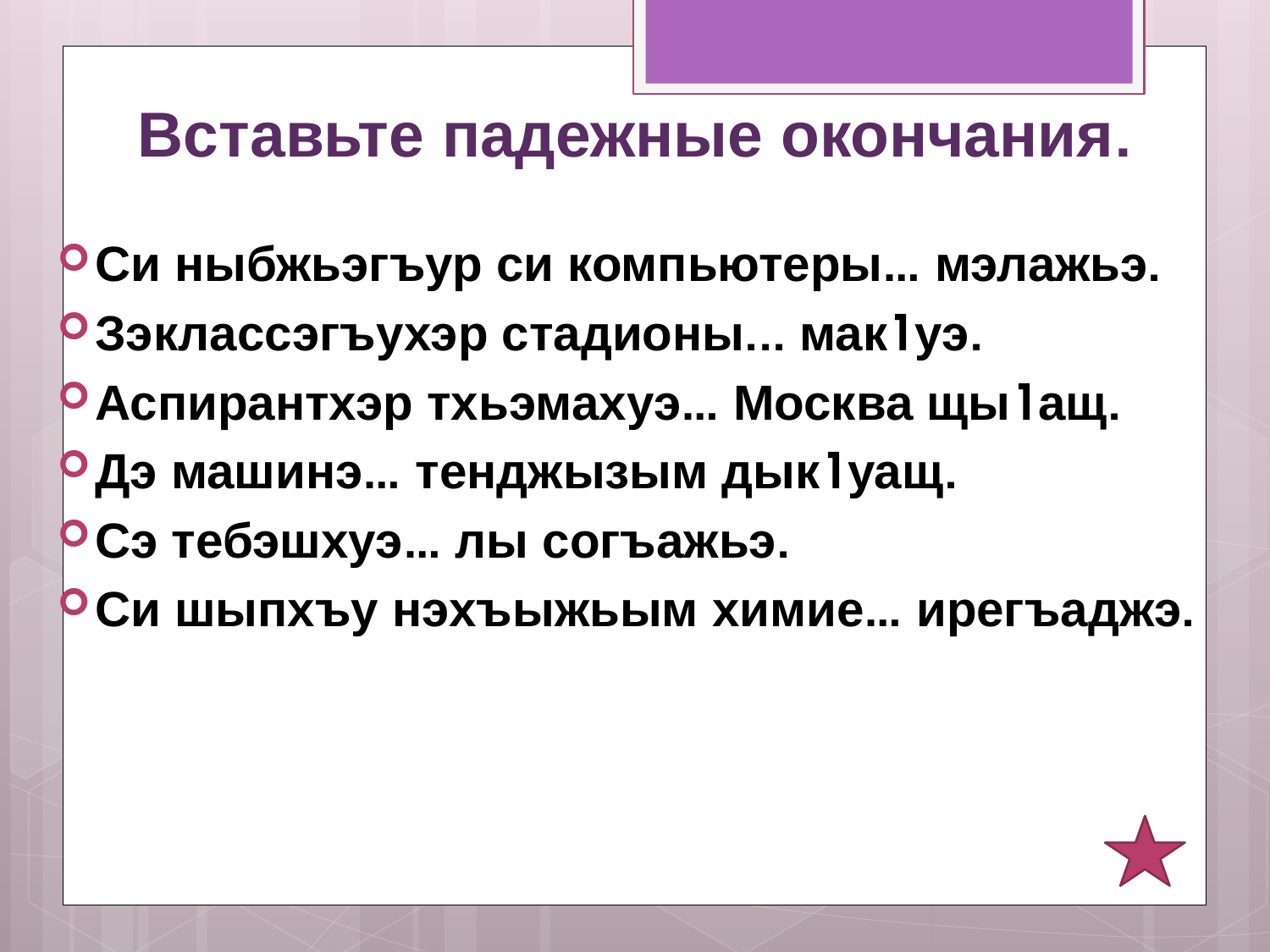

# Вставьте падежные окончания.
Си ныбжьэгъур си компьютеры… мэлажьэ.
Зэклассэгъухэр стадионы... мак1уэ.
Аспирантхэр тхьэмахуэ… Москва щы1ащ.
Дэ машинэ… тенджызым дык1уащ.
Сэ тебэшхуэ… лы согъажьэ.
Си шыпхъу нэхъыжьым химие… ирегъаджэ.